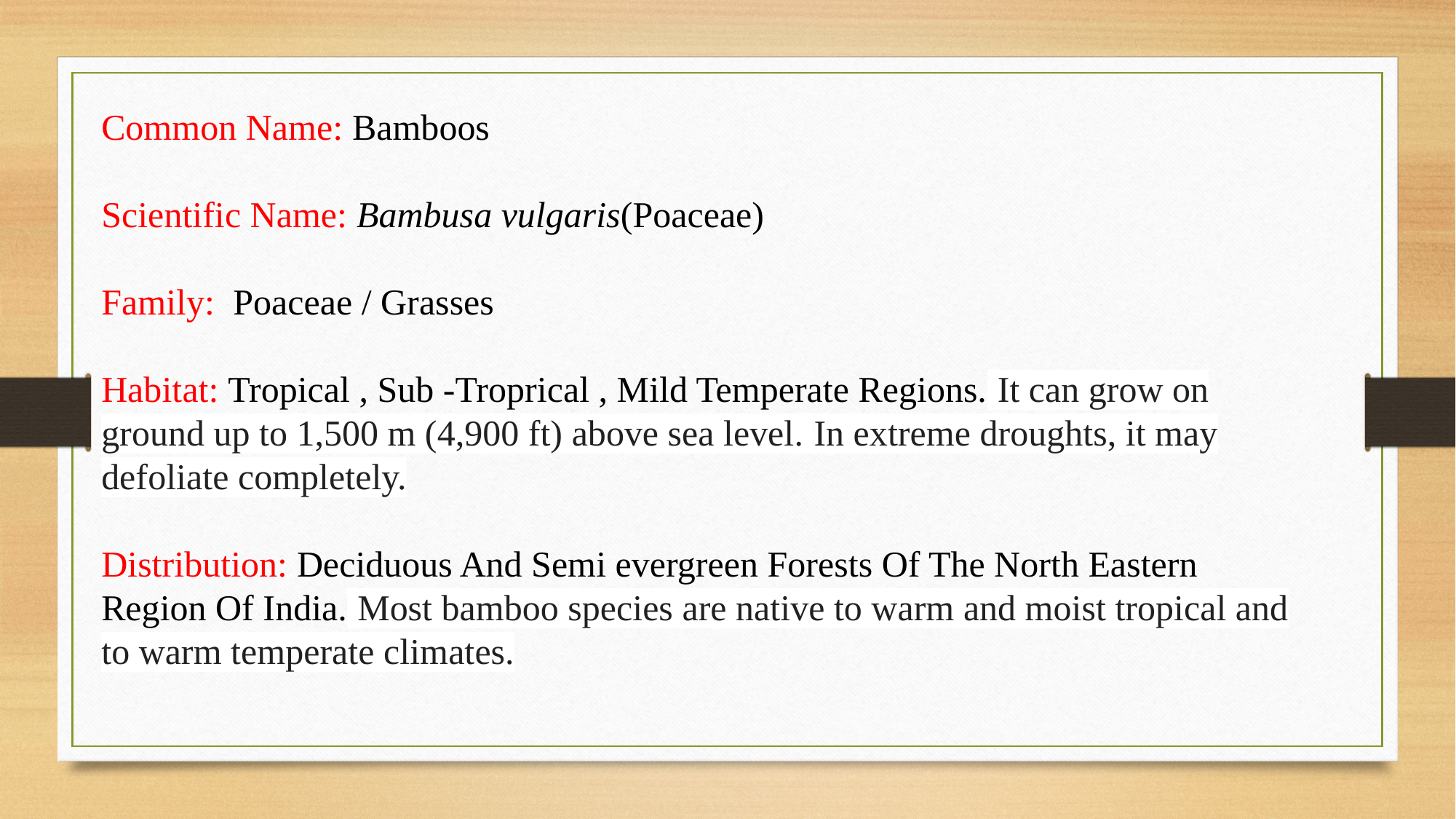

Common Name: Bamboos

Scientific Name: Bambusa vulgaris(Poaceae)

Family:  Poaceae / Grasses

Habitat: Tropical , Sub -Troprical , Mild Temperate Regions. It can grow on ground up to 1,500 m (4,900 ft) above sea level. In extreme droughts, it may defoliate completely.

Distribution: Deciduous And Semi evergreen Forests Of The North Eastern Region Of India. Most bamboo species are native to warm and moist tropical and to warm temperate climates.